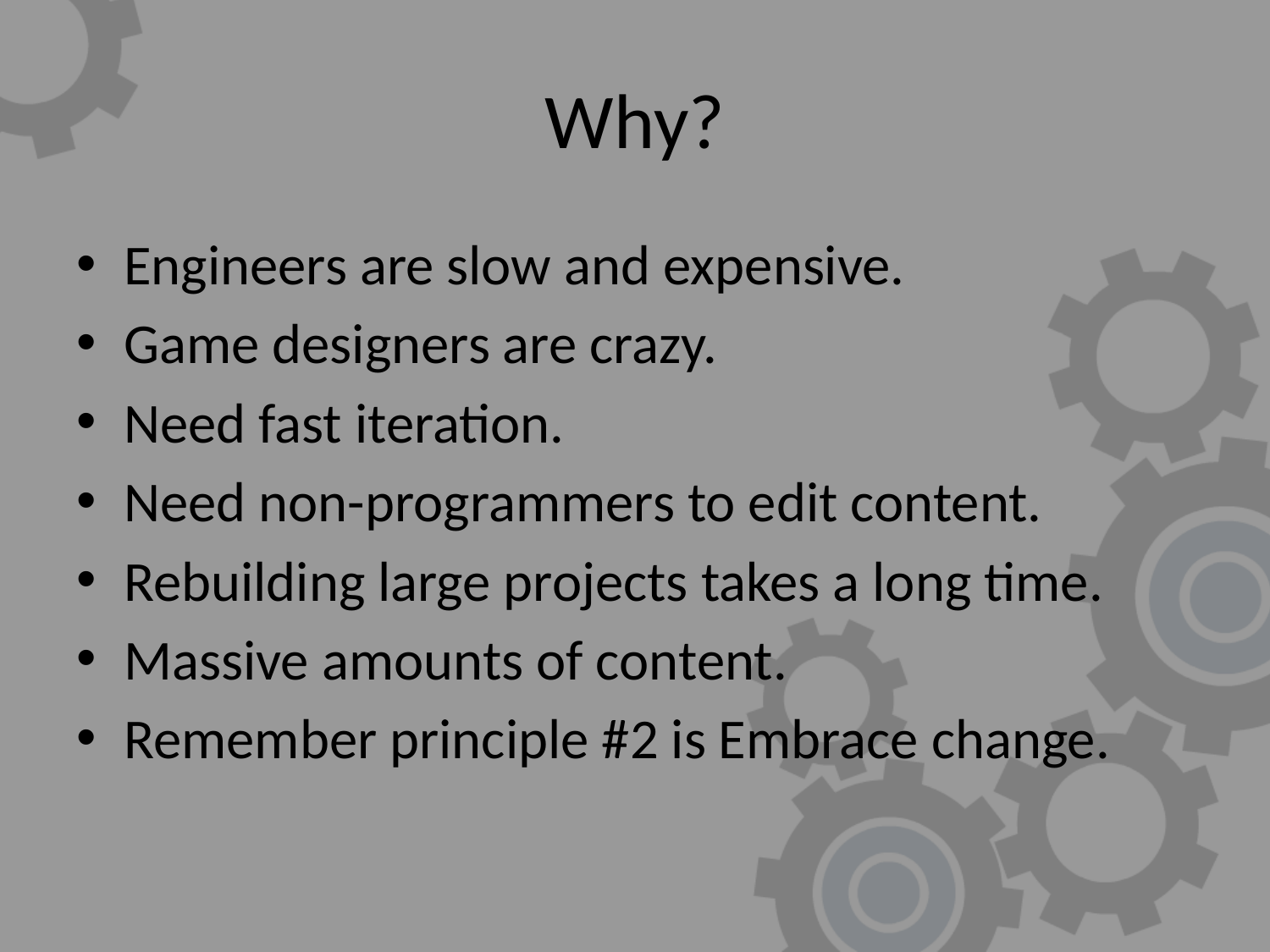

# Why?
Engineers are slow and expensive.
Game designers are crazy.
Need fast iteration.
Need non-programmers to edit content.
Rebuilding large projects takes a long time.
Massive amounts of content.
Remember principle #2 is Embrace change.